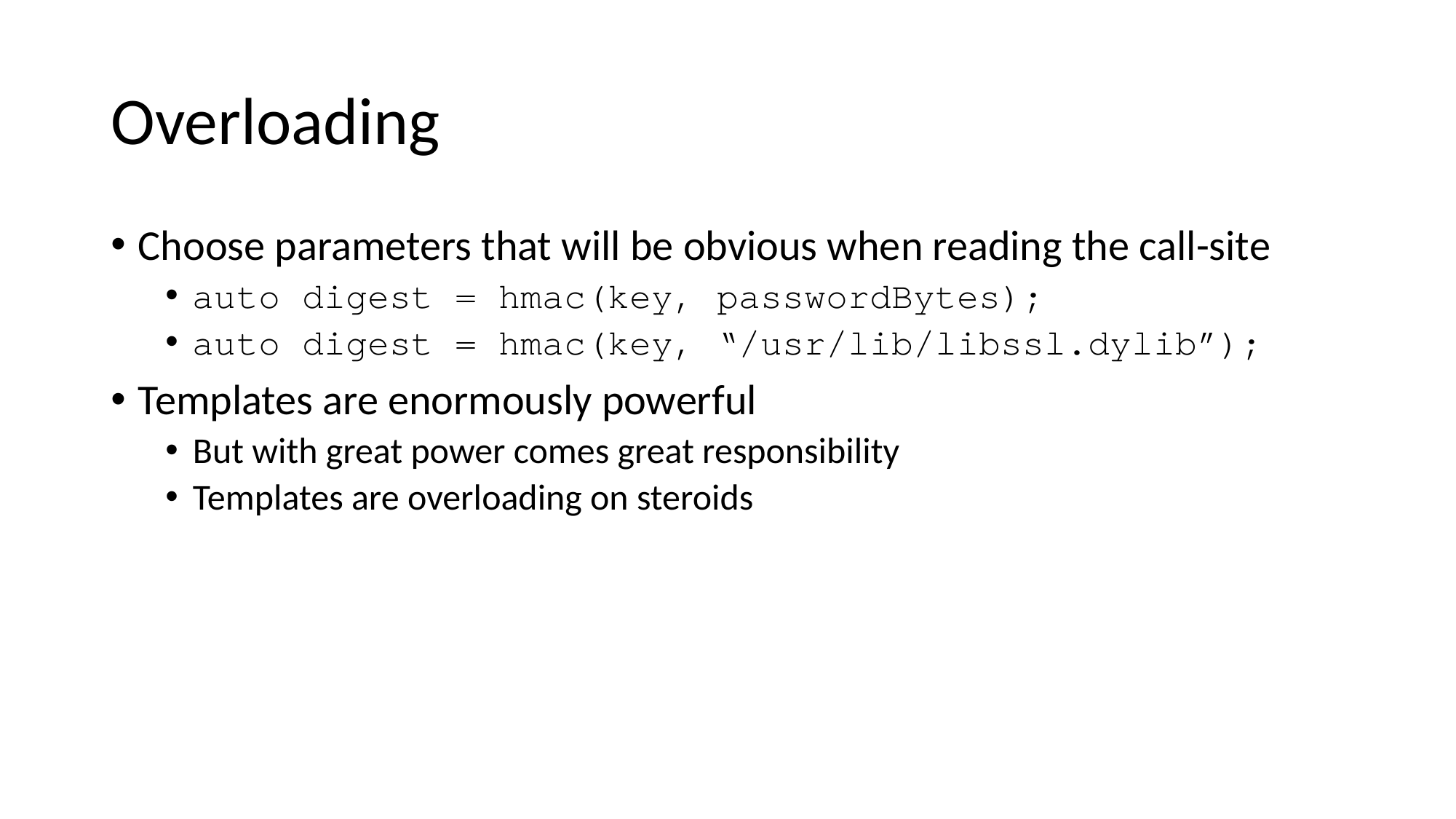

# Overloading
Choose parameters that will be obvious when reading the call-site
auto digest = hmac(key, passwordBytes);
auto digest = hmac(key, “/usr/lib/libssl.dylib”);
Templates are enormously powerful
But with great power comes great responsibility
Templates are overloading on steroids